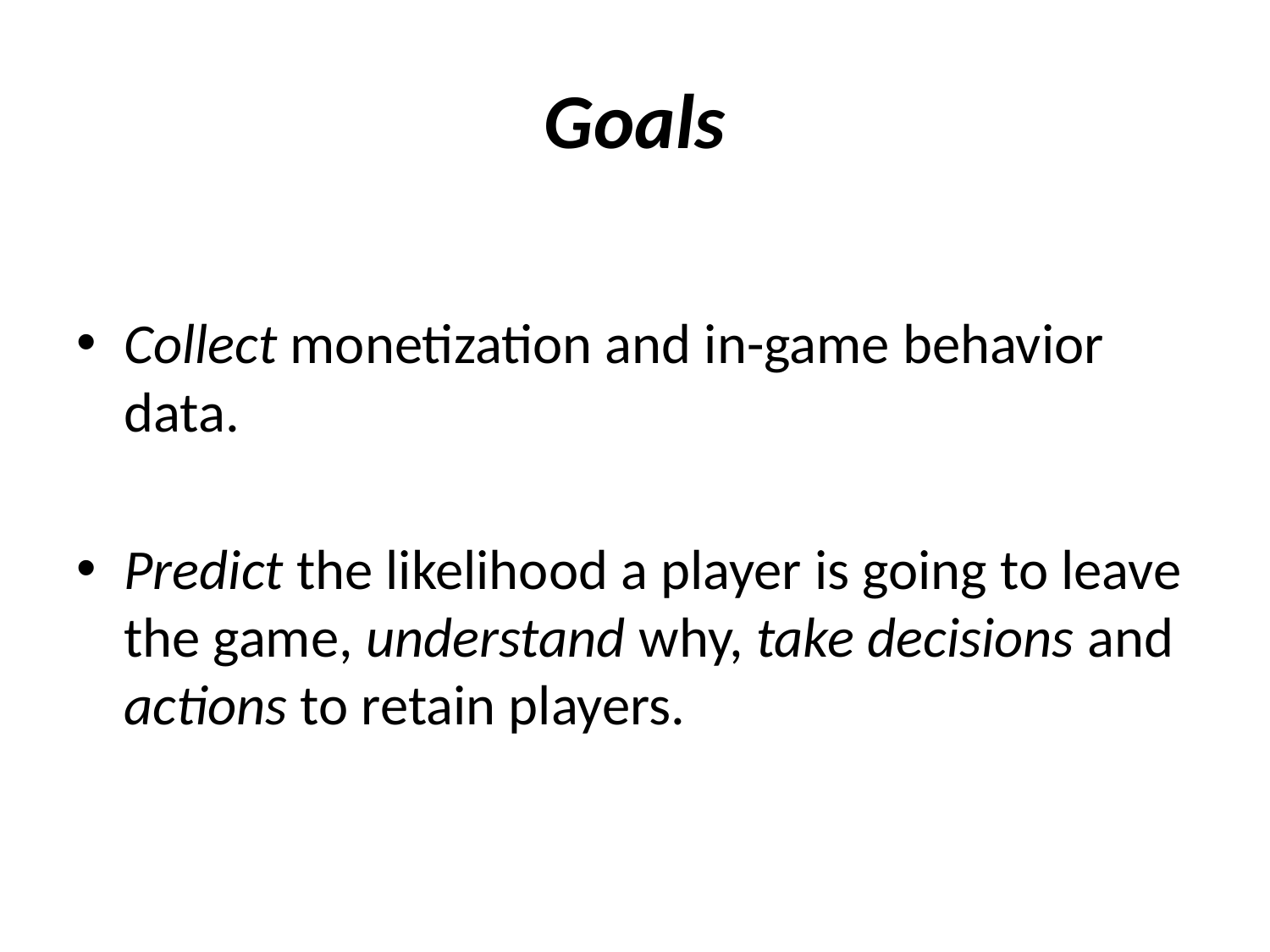

# Goals

Collect monetization and in-game behavior data.

Predict the likelihood a player is going to leave the game, understand why, take decisions and  actions to retain players.